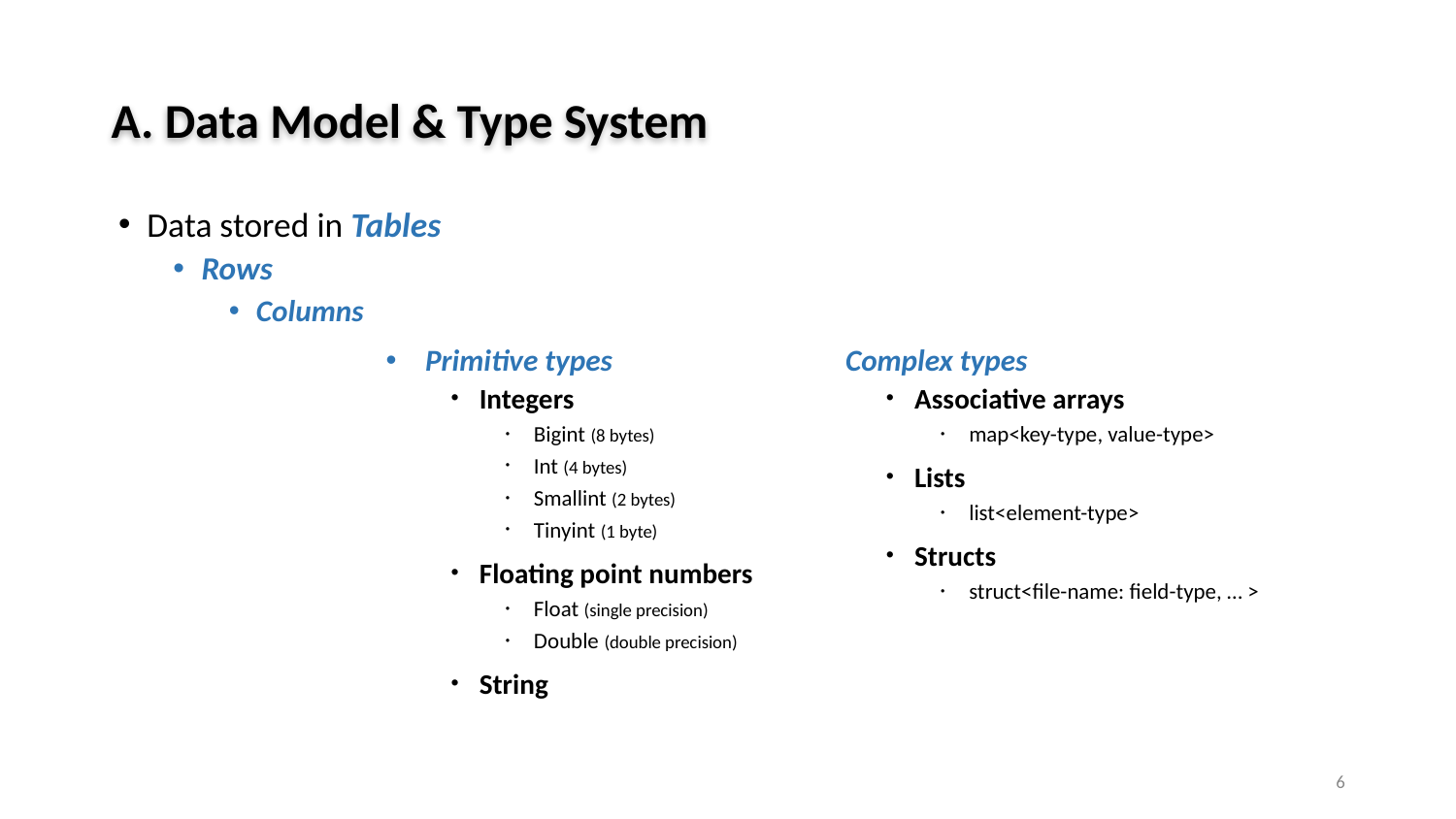

# A. Data Model & Type System
Data stored in Tables
Rows
Columns
Primitive types
Complex types
Integers
Bigint (8 bytes)
Int (4 bytes)
Smallint (2 bytes)
Tinyint (1 byte)
Floating point numbers
Float (single precision)
Double (double precision)
String

Associative arrays
map<key-type, value-type>
Lists
list<element-type>
Structs
struct<file-name: field-type, … >

6